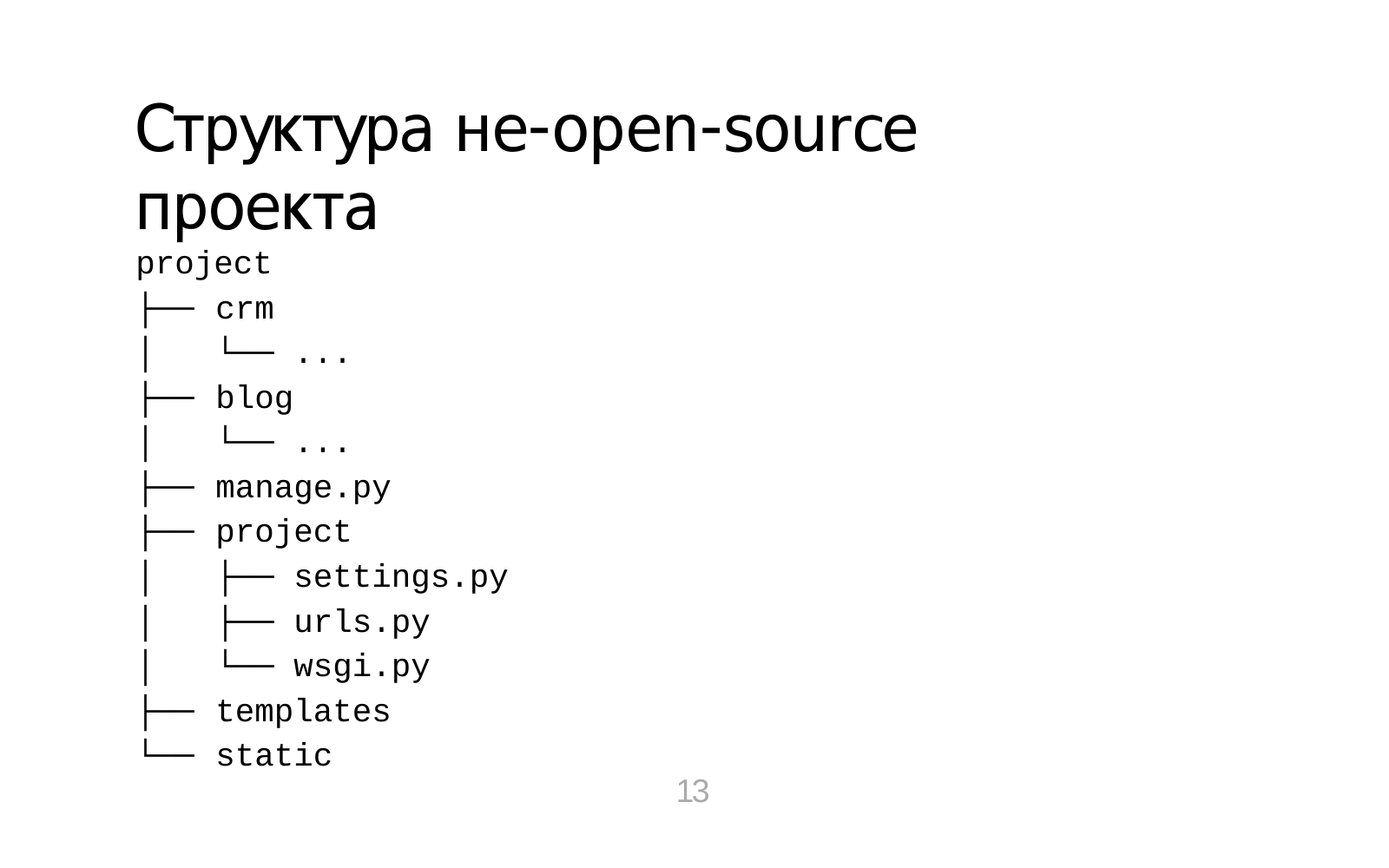

# Структура не-open-source проекта
project
├──	crm
│	└──	...
├──	blog
│	└──	...
├──	manage.py
├──	project
│	├──	settings.py
│	├──	urls.py
│	└──	wsgi.py
├──	templates
└──	static
13